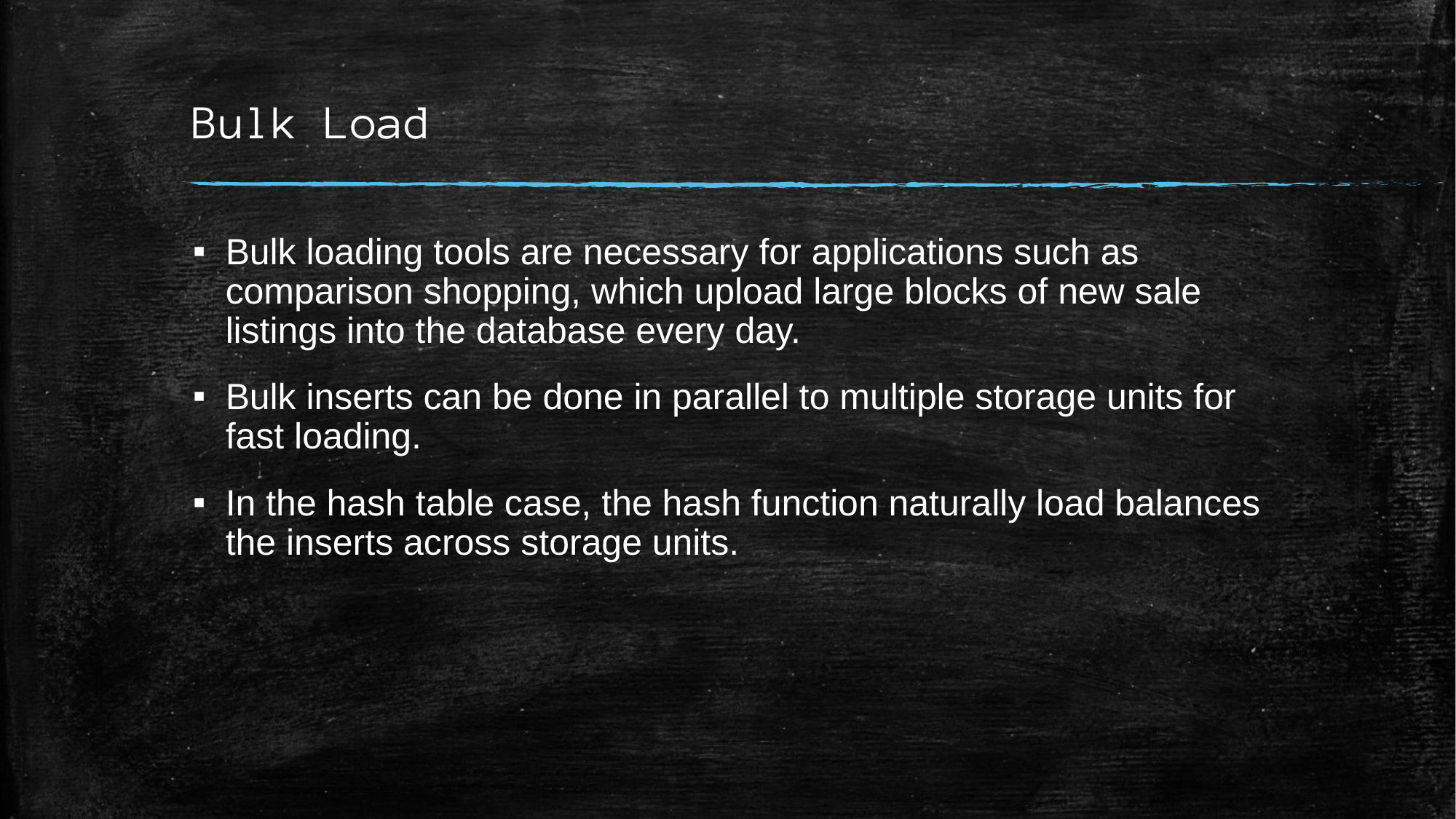

# Bulk Load
Bulk loading tools are necessary for applications such as comparison shopping, which upload large blocks of new sale listings into the database every day.
Bulk inserts can be done in parallel to multiple storage units for fast loading.
In the hash table case, the hash function naturally load balances the inserts across storage units.